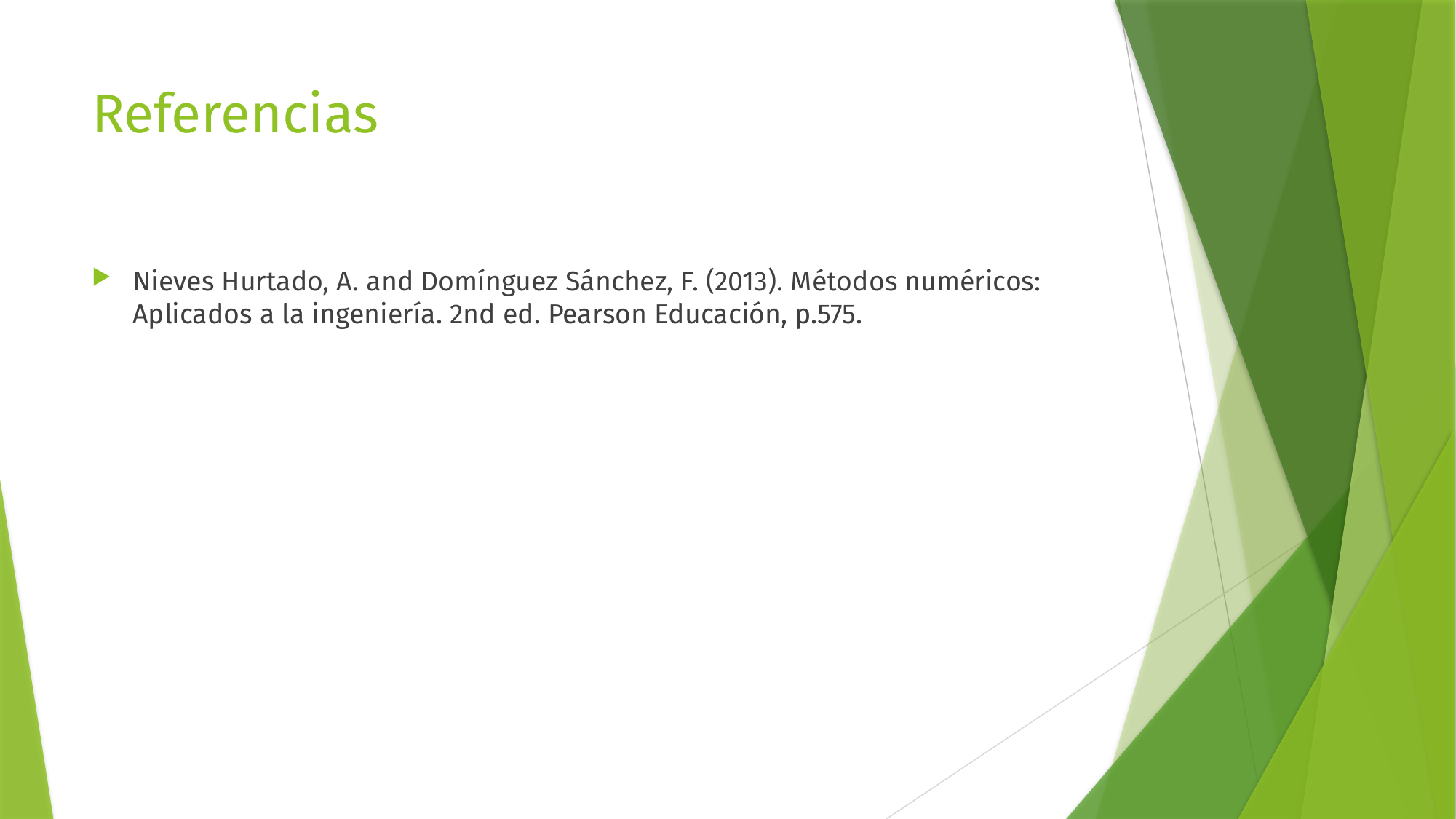

# Referencias
Nieves Hurtado, A. and Domínguez Sánchez, F. (2013). Métodos numéricos: Aplicados a la ingeniería. 2nd ed. Pearson Educación, p.575.